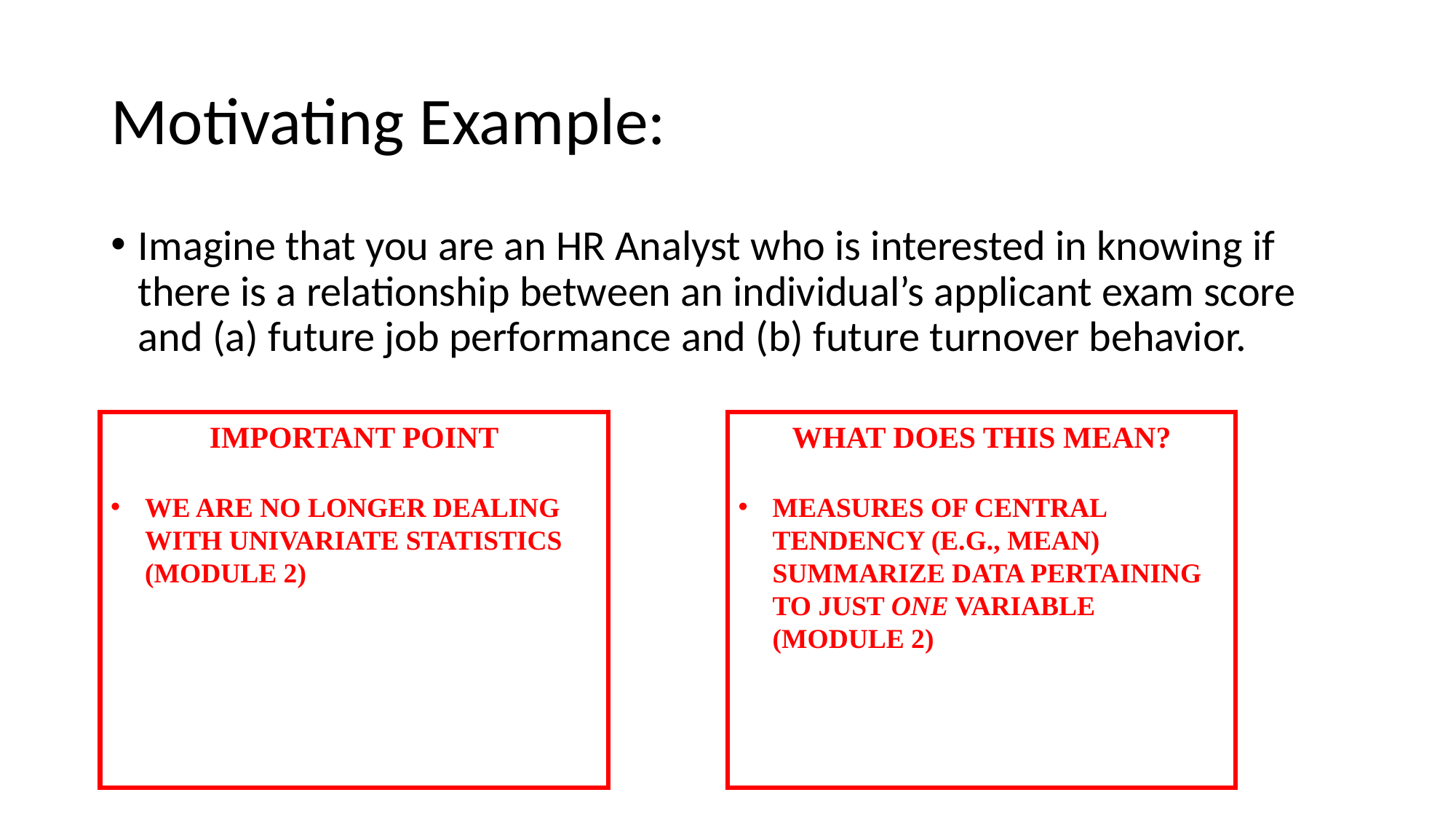

# Motivating Example:
Imagine that you are an HR Analyst who is interested in knowing if there is a relationship between an individual’s applicant exam score and (a) future job performance and (b) future turnover behavior.

IMPORTANT POINT

WE ARE NO LONGER DEALING WITH UNIVARIATE STATISTICS (MODULE 2)

WHAT DOES THIS MEAN?

MEASURES OF CENTRAL TENDENCY (E.G., MEAN) SUMMARIZE DATA PERTAINING TO JUST ONE VARIABLE (MODULE 2)